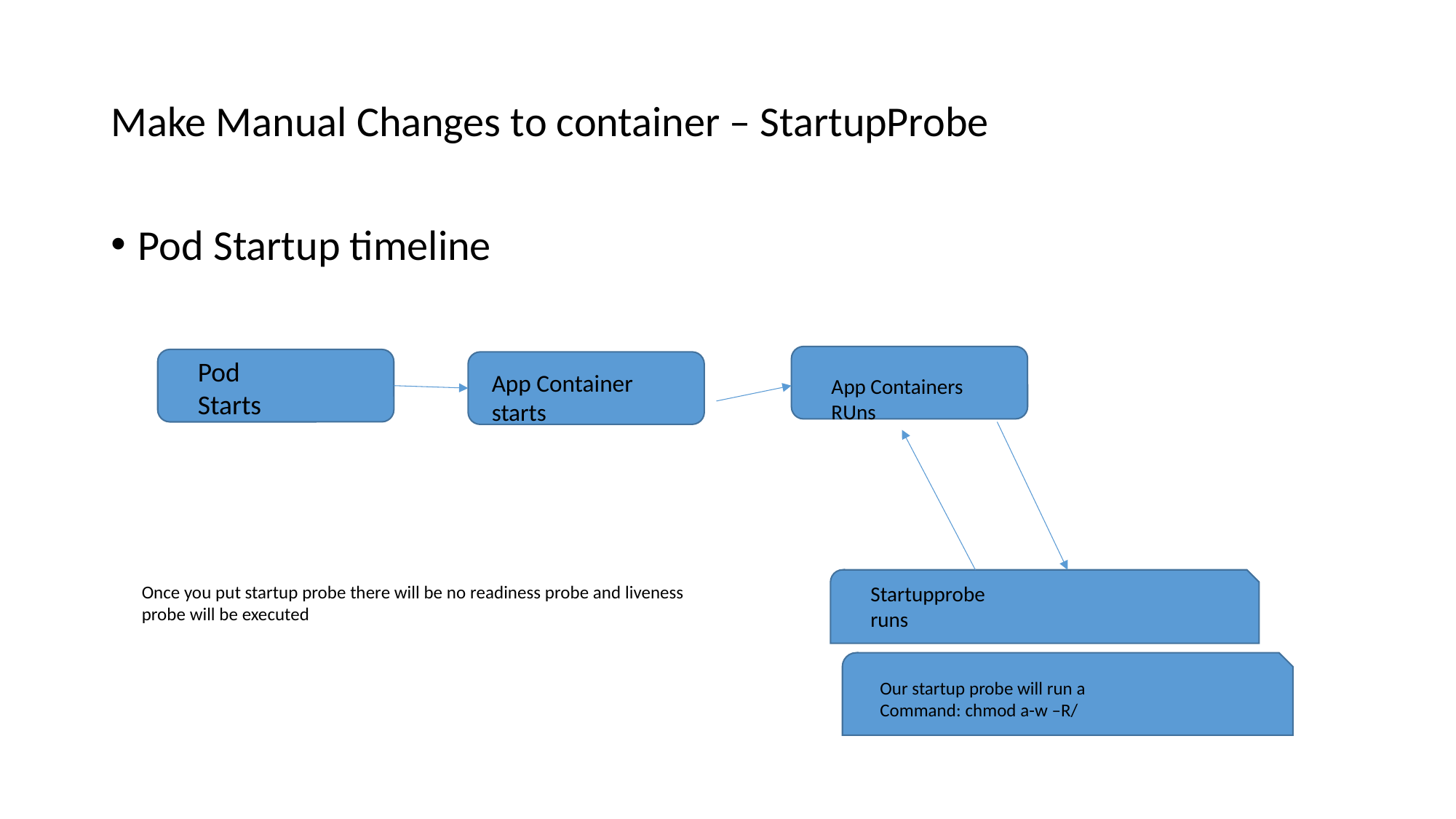

# Make Manual Changes to container – StartupProbe
Pod Startup timeline

Pod
Starts

App Container
starts
App Containers
RUns

Once you put startup probe there will be no readiness probe and liveness probe will be executed
Startupprobe
runs

Our startup probe will run a
Command: chmod a-w –R/